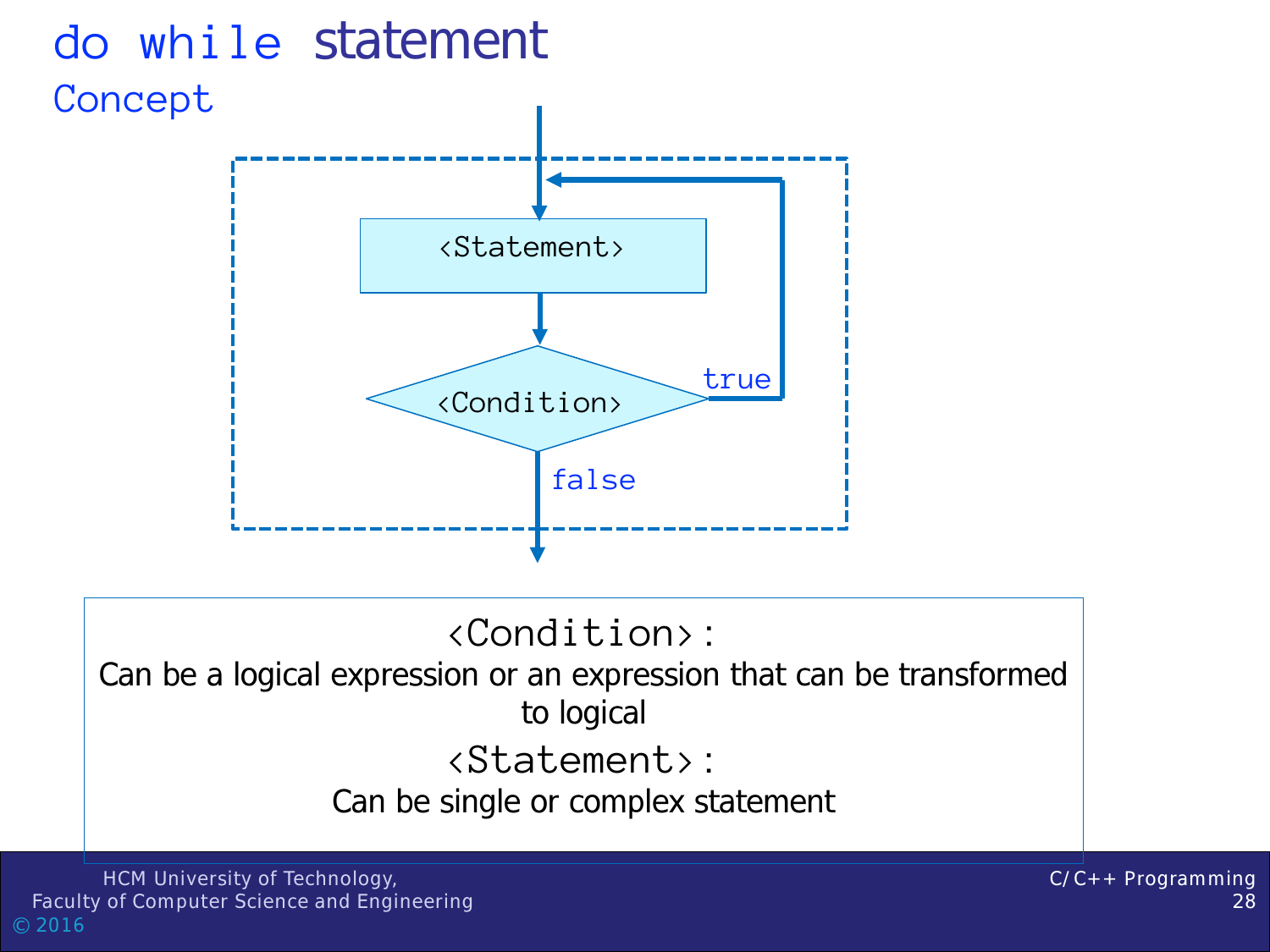

# do while statement Concept

<Statement>

true
<Condition>
false
<Condition>:
Can be a logical expression or an expression that can be transformed to logical
<Statement>:
Can be single or complex statement